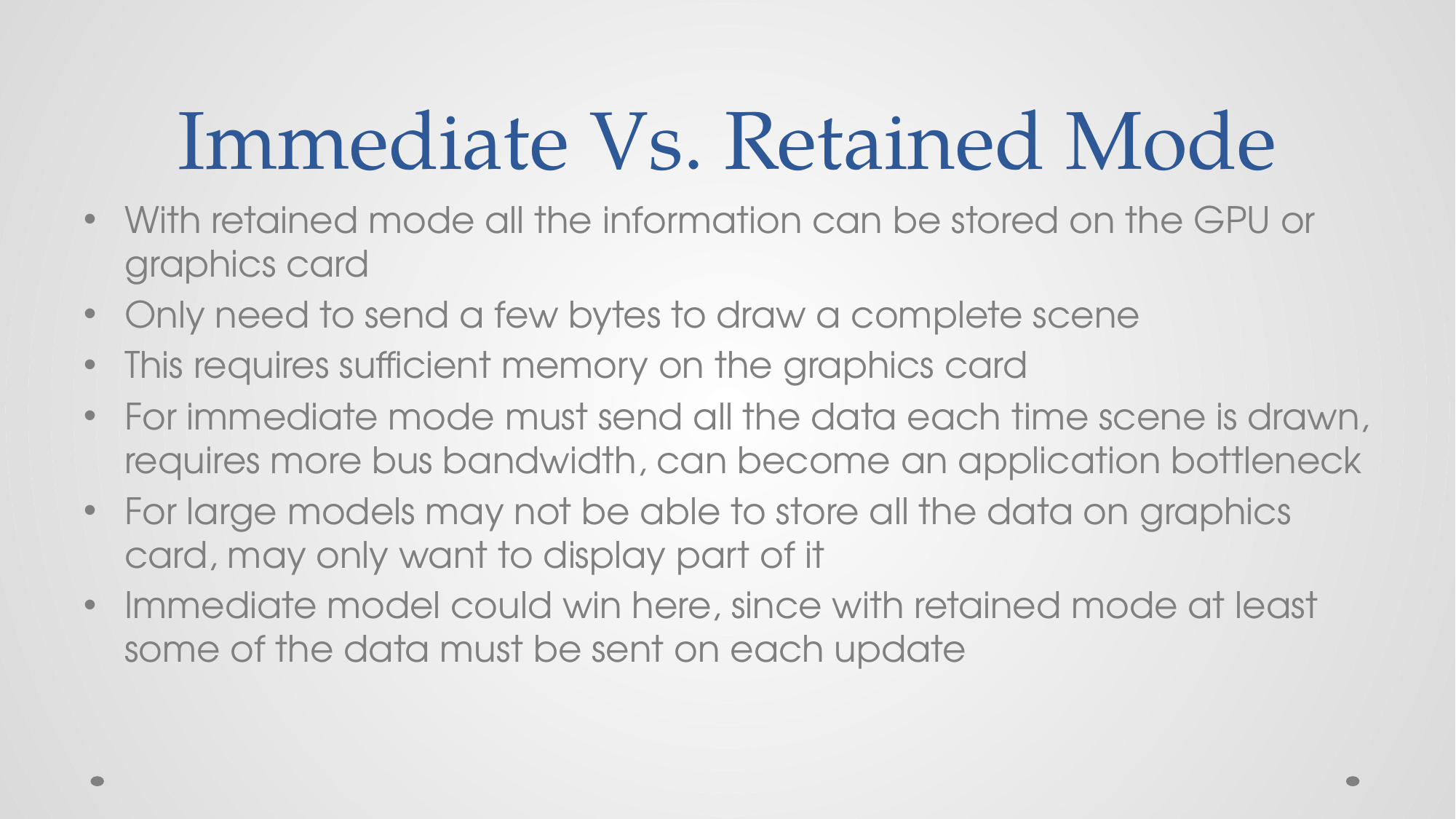

# Immediate Vs. Retained Mode
With retained mode all the information can be stored on the GPU or graphics card
Only need to send a few bytes to draw a complete scene
This requires sufficient memory on the graphics card
For immediate mode must send all the data each time scene is drawn, requires more bus bandwidth, can become an application bottleneck
For large models may not be able to store all the data on graphics card, may only want to display part of it
Immediate model could win here, since with retained mode at least some of the data must be sent on each update